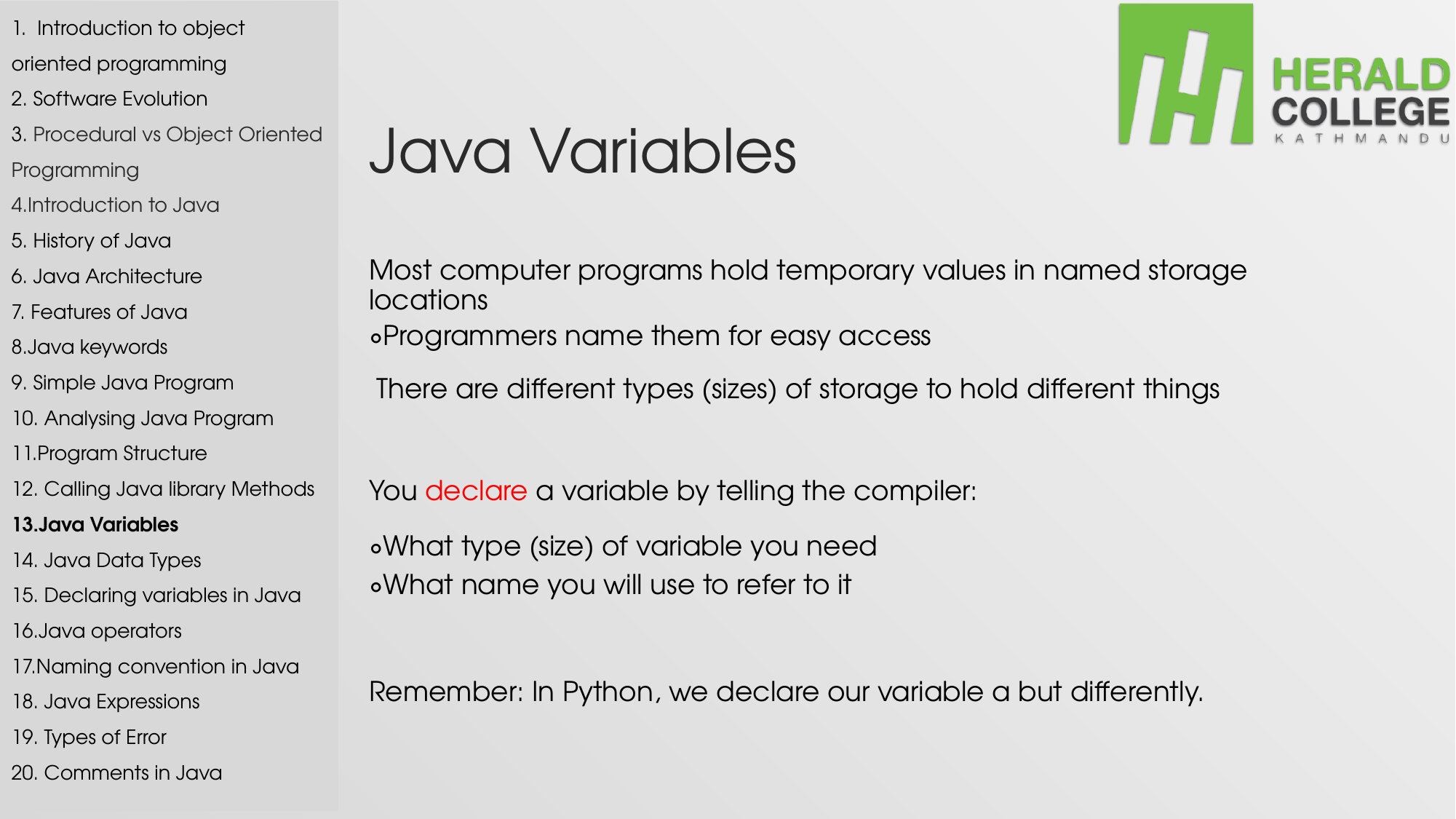

1.  Introduction to object oriented programming
2. Software Evolution
3. Procedural vs Object Oriented Programming
4.Introduction to Java
5. History of Java
6. Java Architecture
7. Features of Java
8.Java keywords
9. Simple Java Program
10. Analysing Java Program
11.Program Structure
12. Calling Java library Methods
13.Java Variables
14. Java Data Types
15. Declaring variables in Java
16.Java operators
17.Naming convention in Java
18. Java Expressions
19. Types of Error
20. Comments in Java

# Java Variables

Most computer programs hold temporary values in named storage locations
◦Programmers name them for easy access
 There are different types (sizes) of storage to hold different things

You declare a variable by telling the compiler:
◦What type (size) of variable you need
◦What name you will use to refer to it

Remember: In Python, we declare our variable a but differently.